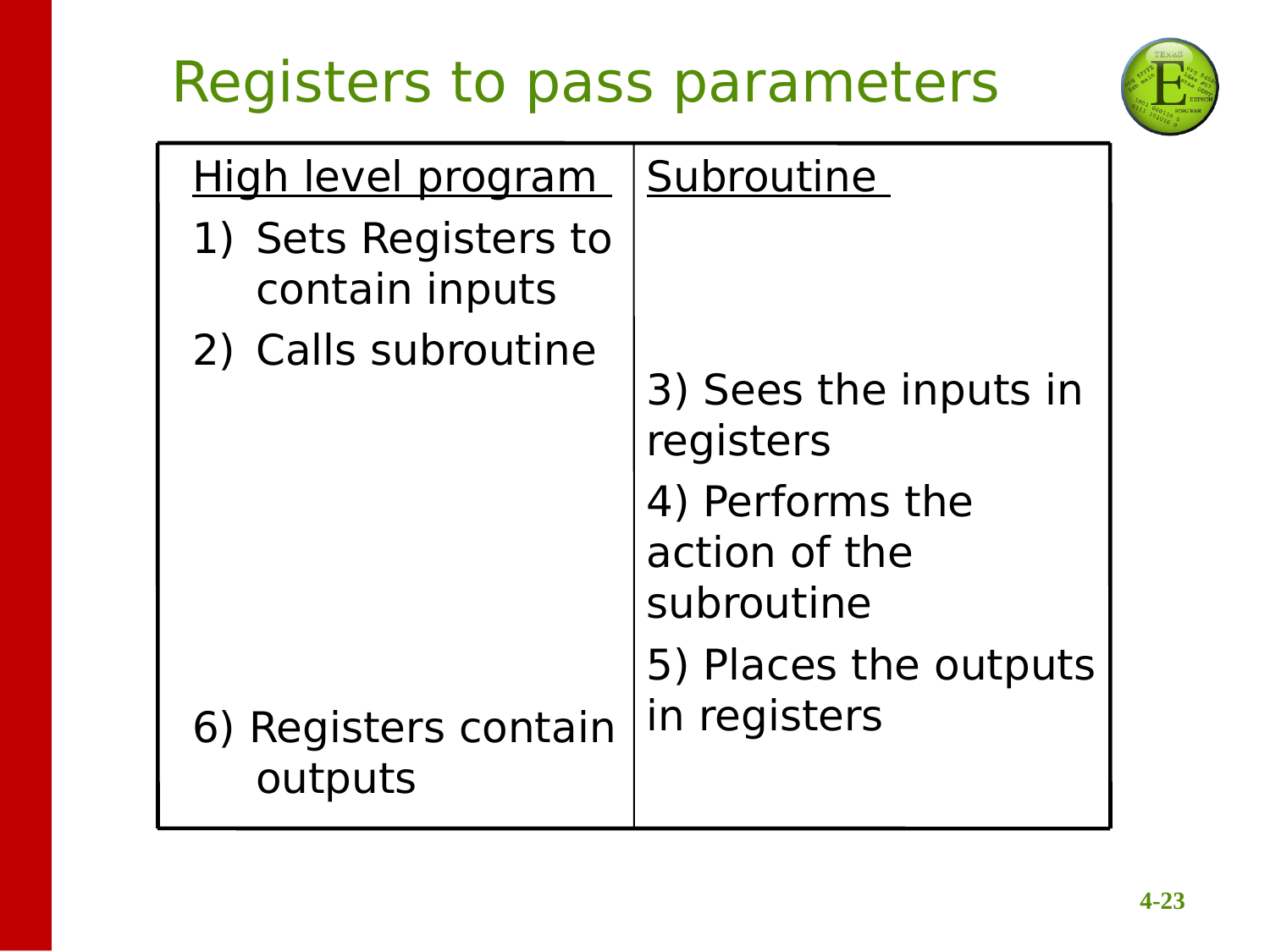

# Registers to pass parameters
High level program
Sets Registers to contain inputs
Calls subroutine

6) Registers contain outputs
Subroutine

3) Sees the inputs in registers
4) Performs the action of the subroutine
5) Places the outputs in registers